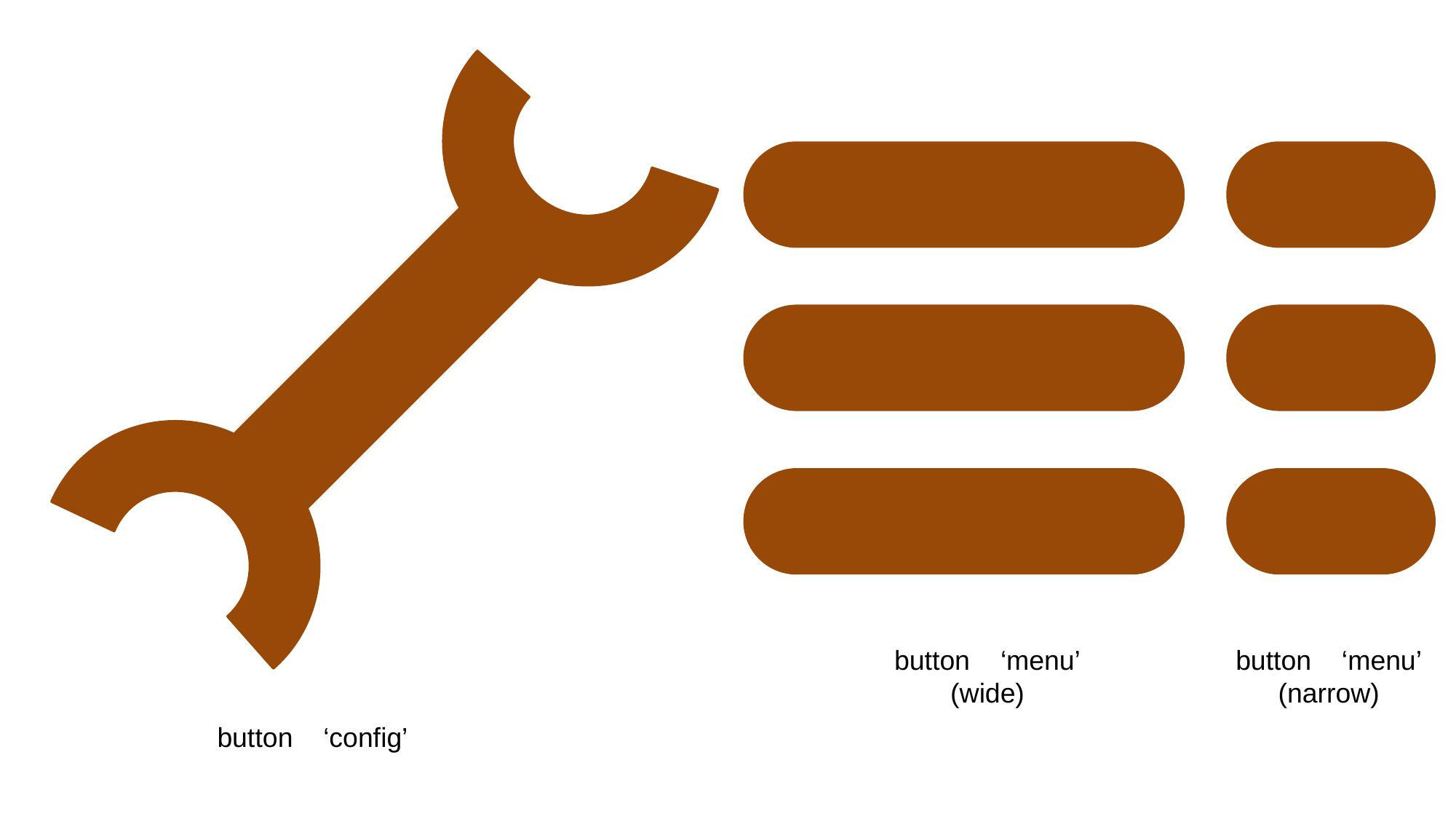

button    ‘menu’
(wide)
button    ‘menu’
(narrow)
button    ‘config’